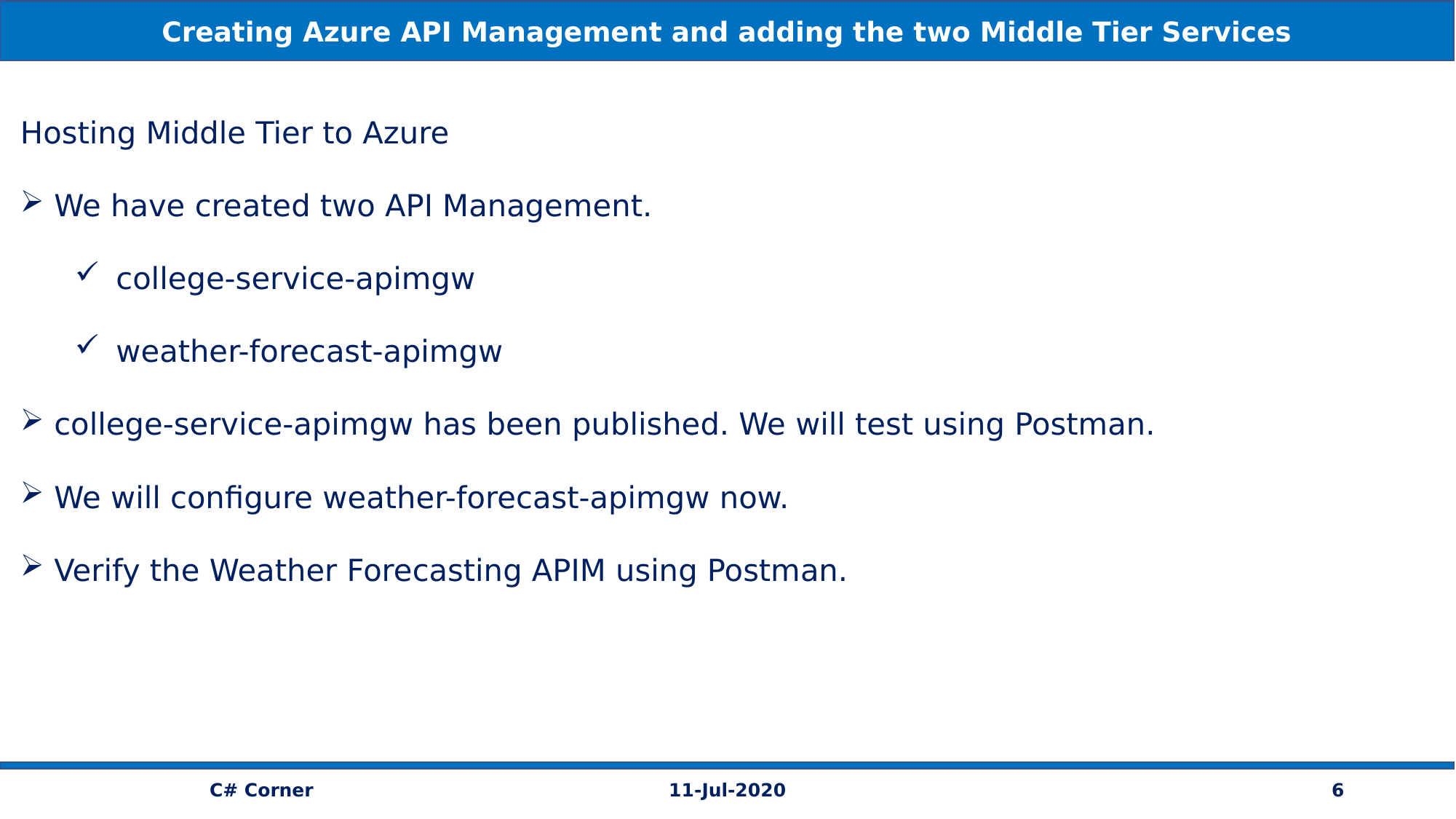

Creating Azure API Management and adding the two Middle Tier Services
Hosting Middle Tier to Azure
 We have created two API Management.
college-service-apimgw
weather-forecast-apimgw
 college-service-apimgw has been published. We will test using Postman.
 We will configure weather-forecast-apimgw now.
 Verify the Weather Forecasting APIM using Postman.

11-Jul-2020
6
C# Corner